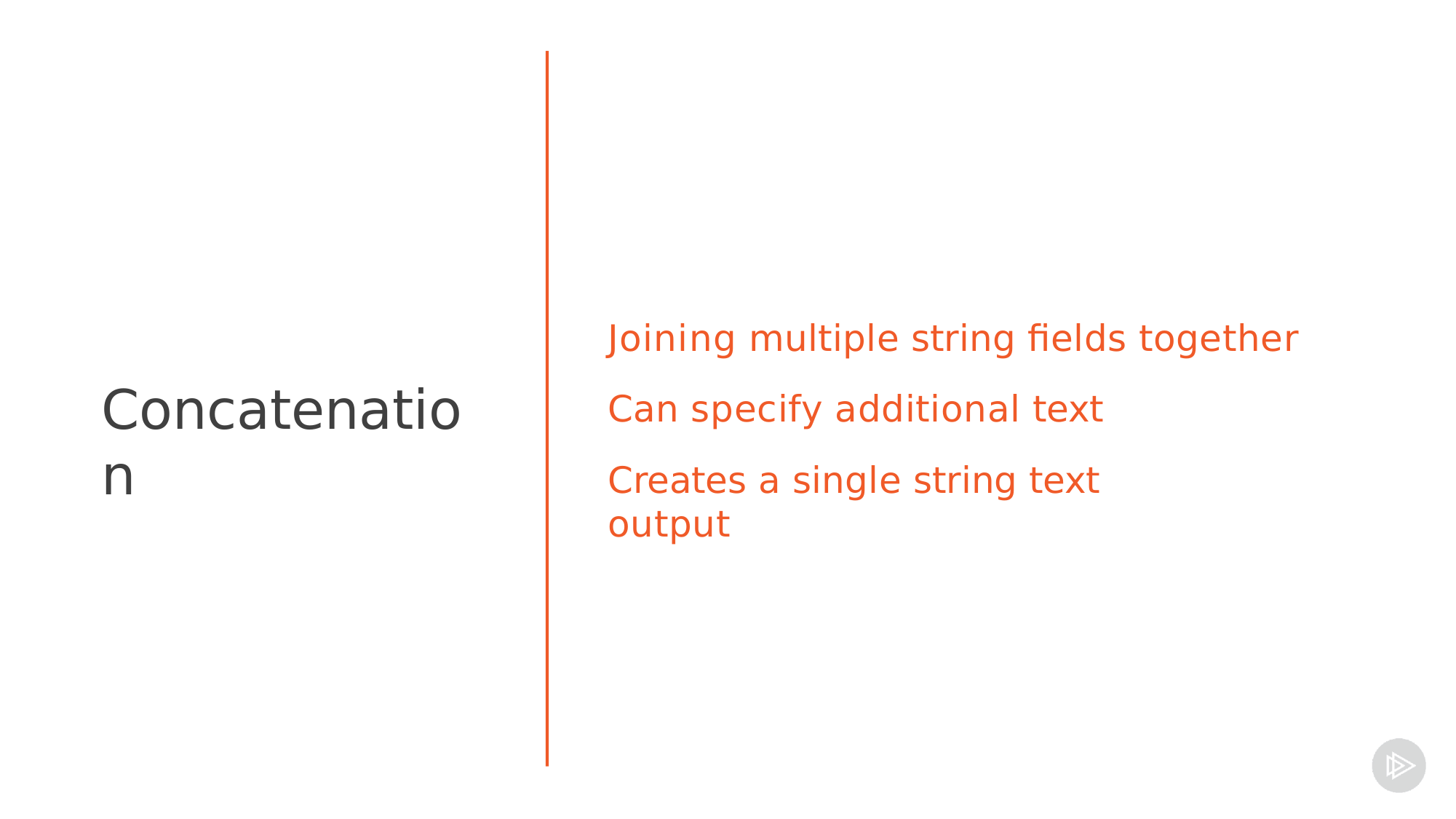

# Joining multiple string fields together
Can specify additional text
Concatenation
Creates a single string text output